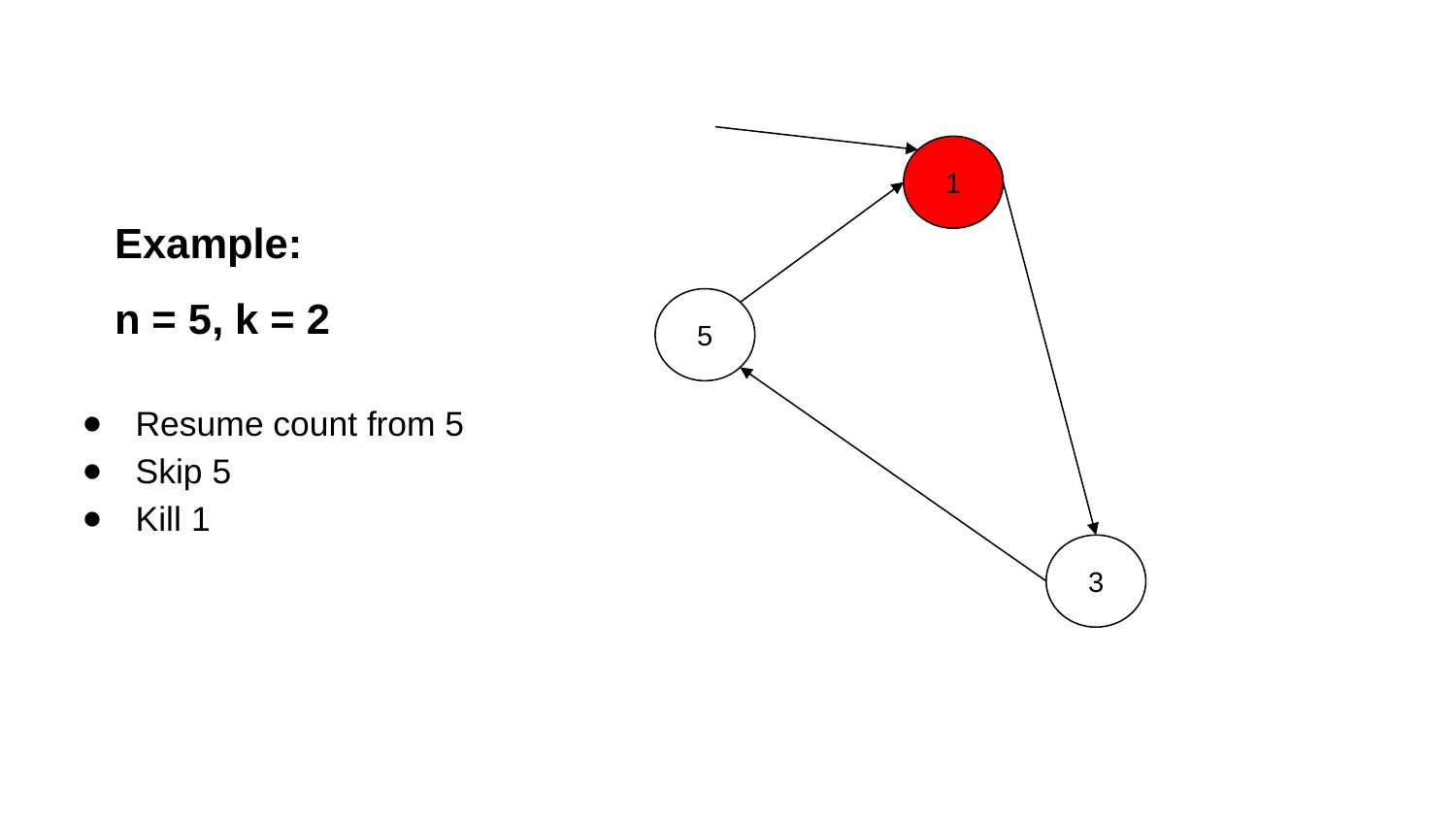

1
# Example:

n = 5, k = 2
5
Resume count from 5
Skip 5
Kill 1
3